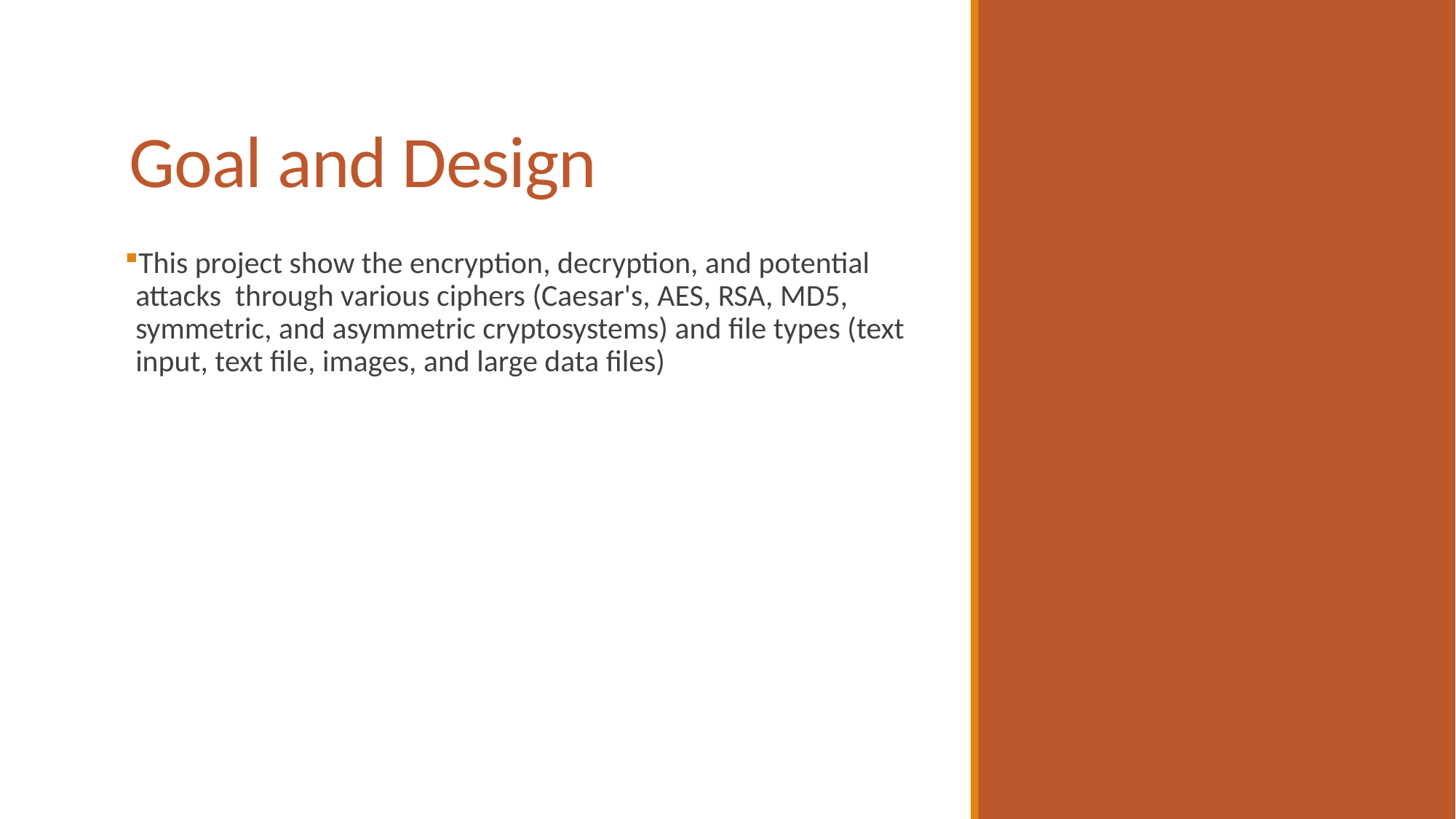

# Goal and Design
This project show the encryption, decryption, and potential attacks  through various ciphers (Caesar's, AES, RSA, MD5, symmetric, and asymmetric cryptosystems) and file types (text input, text file, images, and large data files)